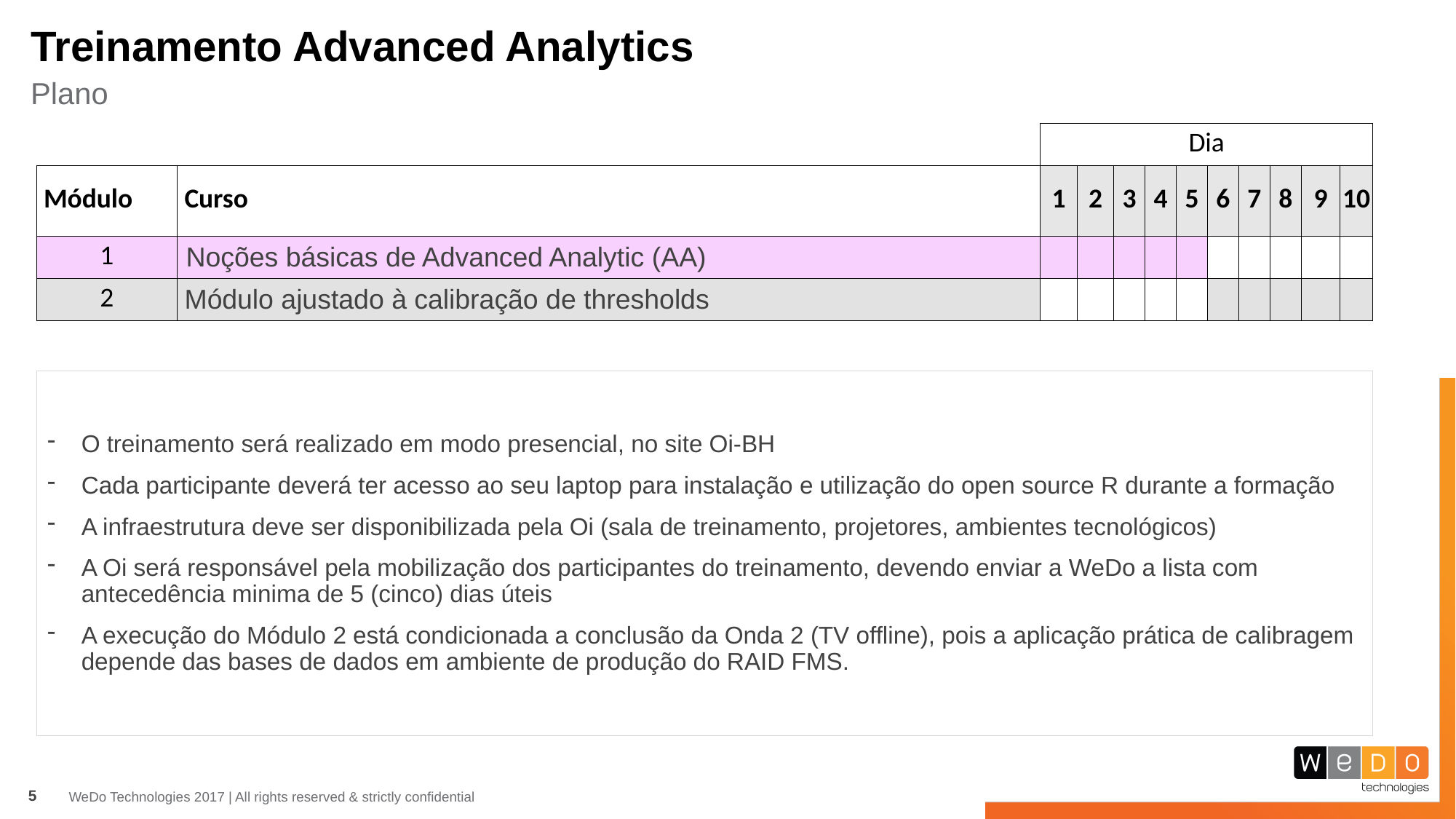

# Treinamento Advanced Analytics
Plano
|  |  | Dia |  |  |  |  |  |  |  |  |  |
| --- | --- | --- | --- | --- | --- | --- | --- | --- | --- | --- | --- |
| Módulo | Curso | 1 | 2 | 3 | 4 | 5 | 6 | 7 | 8 | 9 | 10 |
| 1 | Noções básicas de Advanced Analytic (AA) |  |  |  |  |  |  |  |  |  |  |
| 2 | Módulo ajustado à calibração de thresholds |  |  |  |  |  |  |  |  |  |  |
O treinamento será realizado em modo presencial, no site Oi-BH
Cada participante deverá ter acesso ao seu laptop para instalação e utilização do open source R durante a formação
A infraestrutura deve ser disponibilizada pela Oi (sala de treinamento, projetores, ambientes tecnológicos)
A Oi será responsável pela mobilização dos participantes do treinamento, devendo enviar a WeDo a lista com antecedência minima de 5 (cinco) dias úteis
A execução do Módulo 2 está condicionada a conclusão da Onda 2 (TV offline), pois a aplicação prática de calibragem depende das bases de dados em ambiente de produção do RAID FMS.